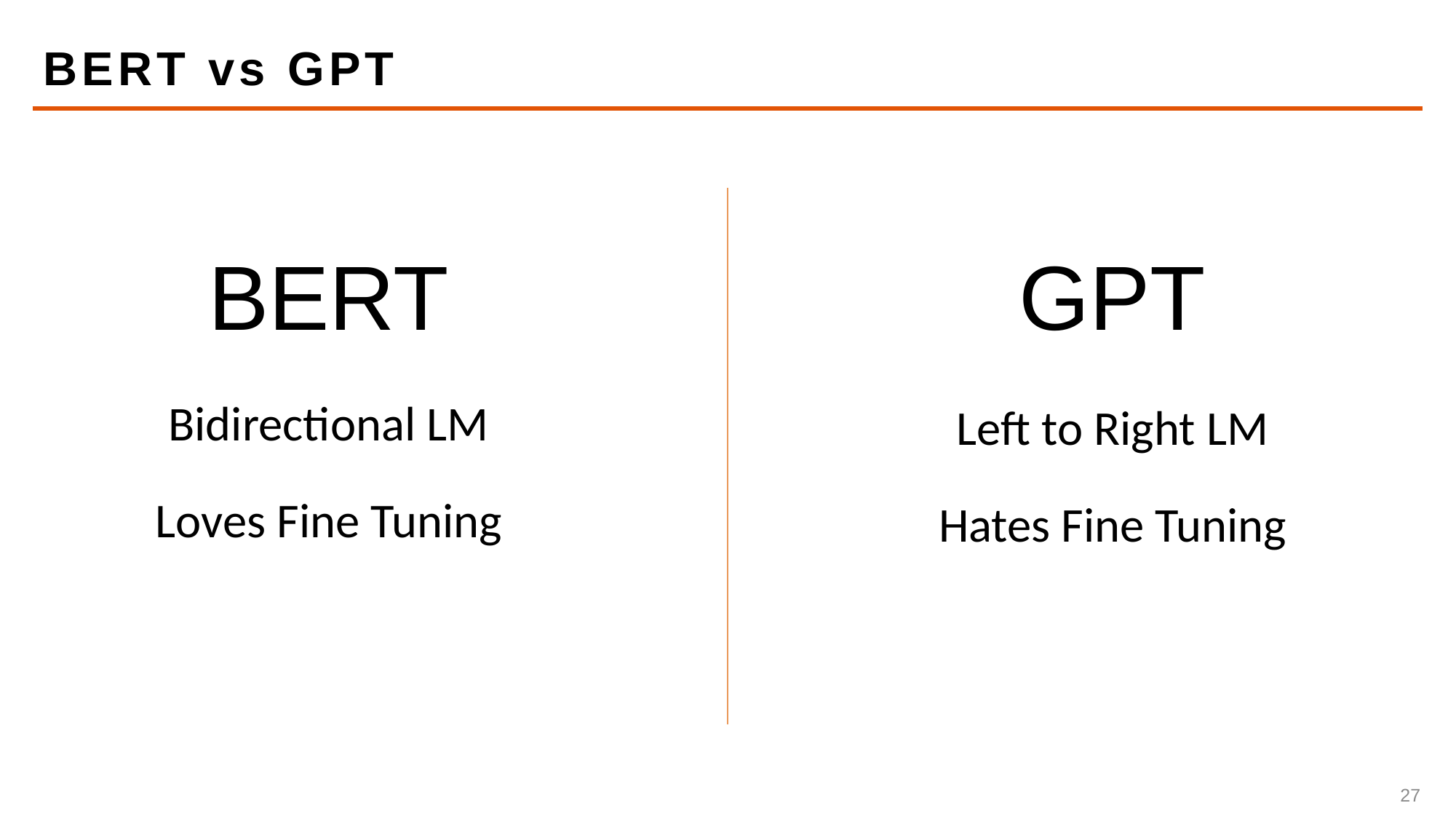

# BERT vs GPT
BERT
Bidirectional LM
Loves Fine Tuning
GPT
Left to Right LM
Hates Fine Tuning
27